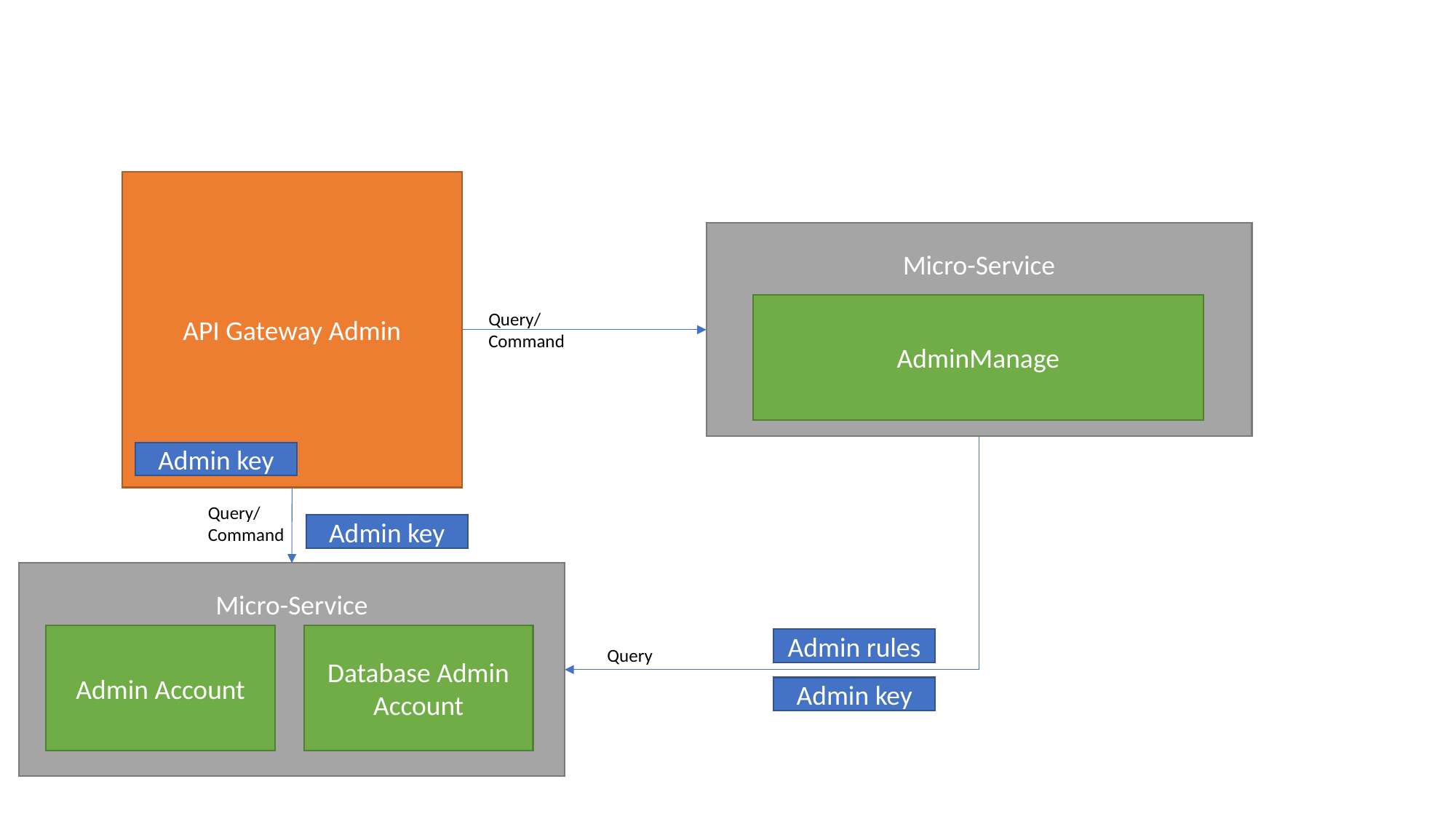

API Gateway Admin
Micro-Service

AdminManage
Query/
Command
Admin key
Query/
Command
Admin key
Micro-Service

Admin Account
Database Admin Account
Admin rules
Query
Admin key